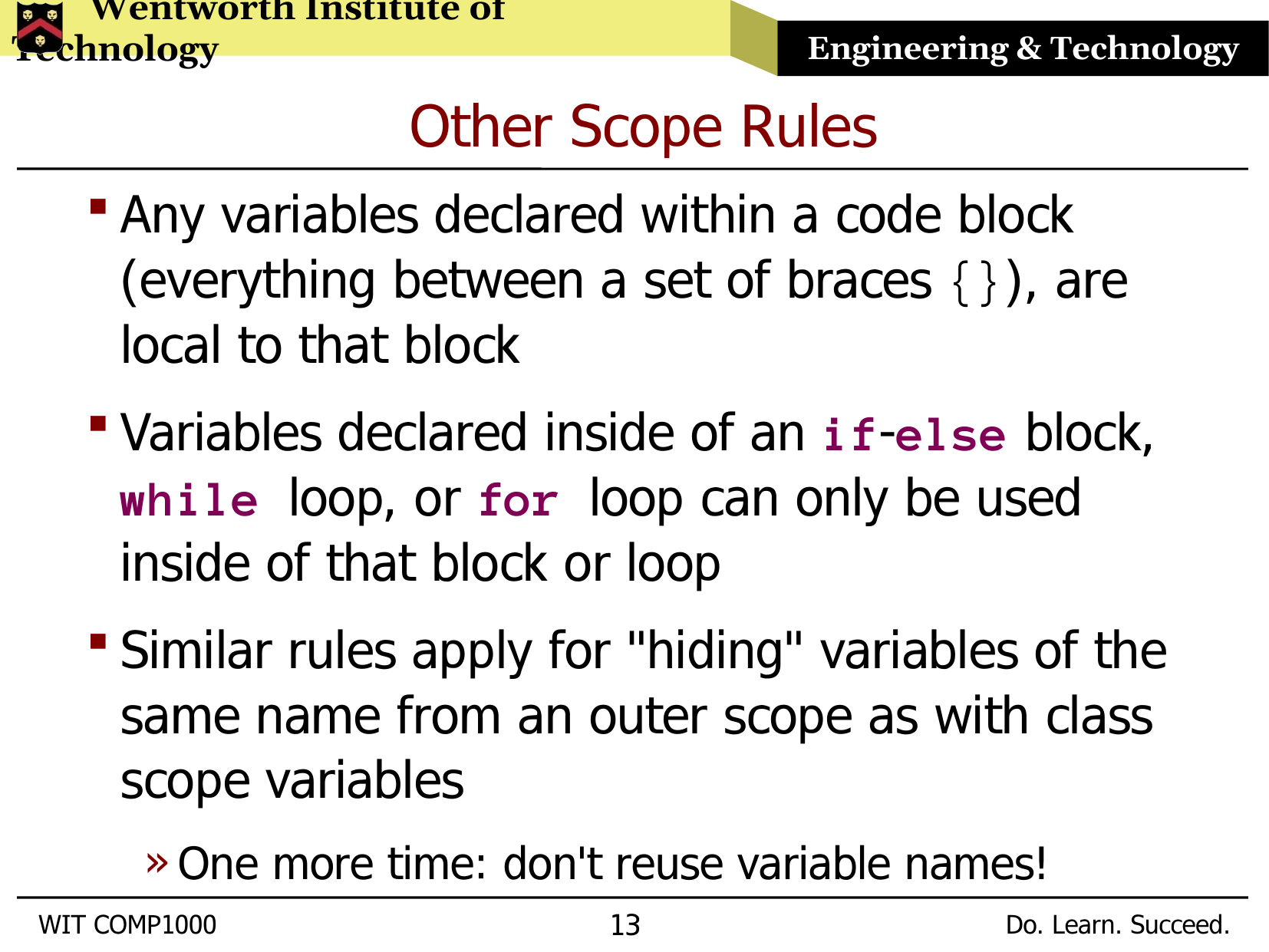

# Other Scope Rules
Any variables declared within a code block (everything between a set of braces {}), are local to that block
Variables declared inside of an if-else block, while loop, or for loop can only be used inside of that block or loop
Similar rules apply for "hiding" variables of the same name from an outer scope as with class scope variables
One more time: don't reuse variable names!